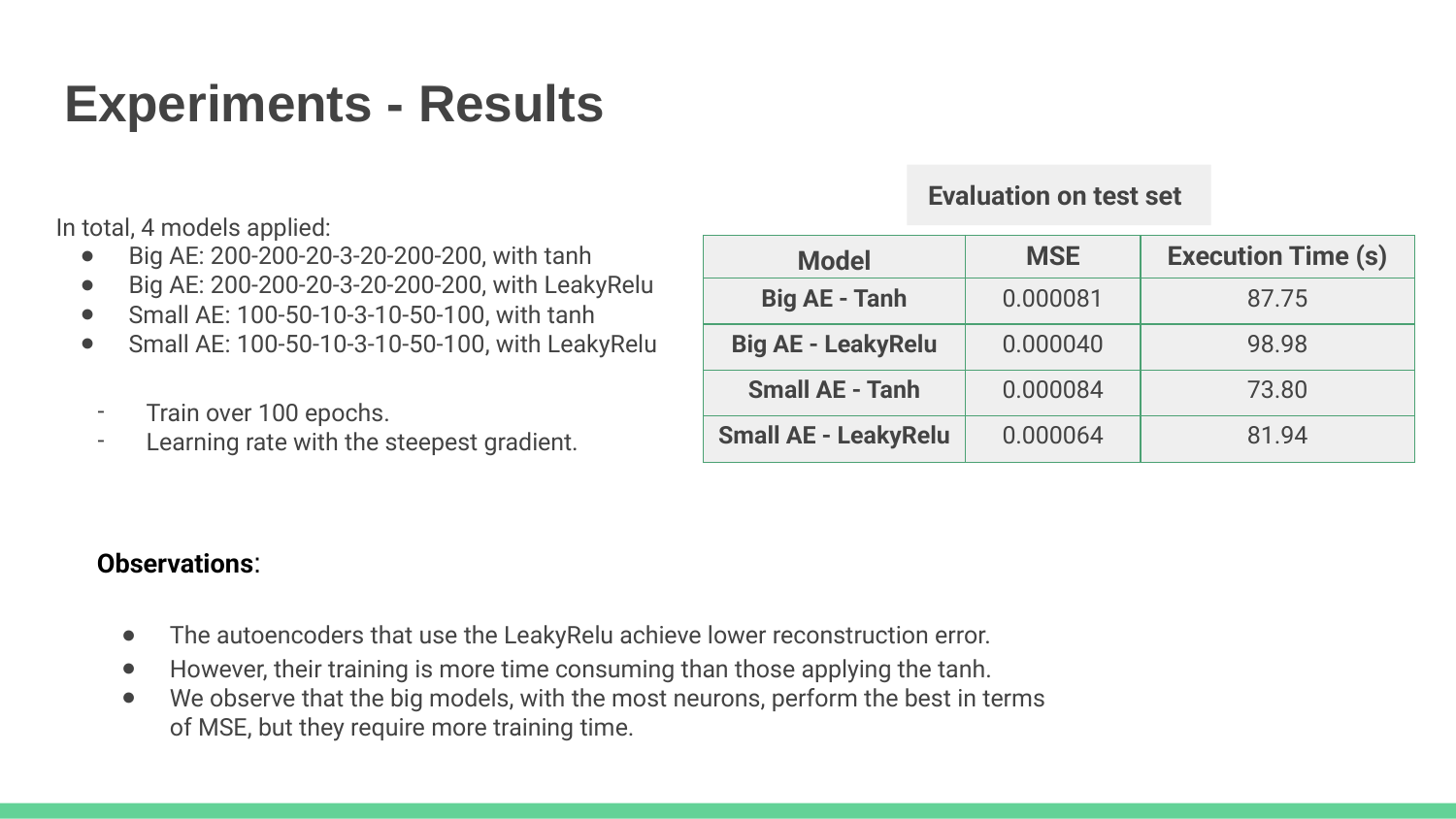

# Experiments - Results
 Evaluation on test set
In total, 4 models applied:
Big AE: 200-200-20-3-20-200-200, with tanh
Big AE: 200-200-20-3-20-200-200, with LeakyRelu
Small AE: 100-50-10-3-10-50-100, with tanh
Small AE: 100-50-10-3-10-50-100, with LeakyRelu
| Model | MSE | Execution Time (s) |
| --- | --- | --- |
| Big AE - Tanh | 0.000081 | 87.75 |
| Big AE - LeakyRelu | 0.000040 | 98.98 |
| Small AE - Tanh | 0.000084 | 73.80 |
| Small AE - LeakyRelu | 0.000064 | 81.94 |
Train over 100 epochs.
Learning rate with the steepest gradient.
Observations:

The autoencoders that use the LeakyRelu achieve lower reconstruction error.
However, their training is more time consuming than those applying the tanh.
We observe that the big models, with the most neurons, perform the best in terms of MSE, but they require more training time.